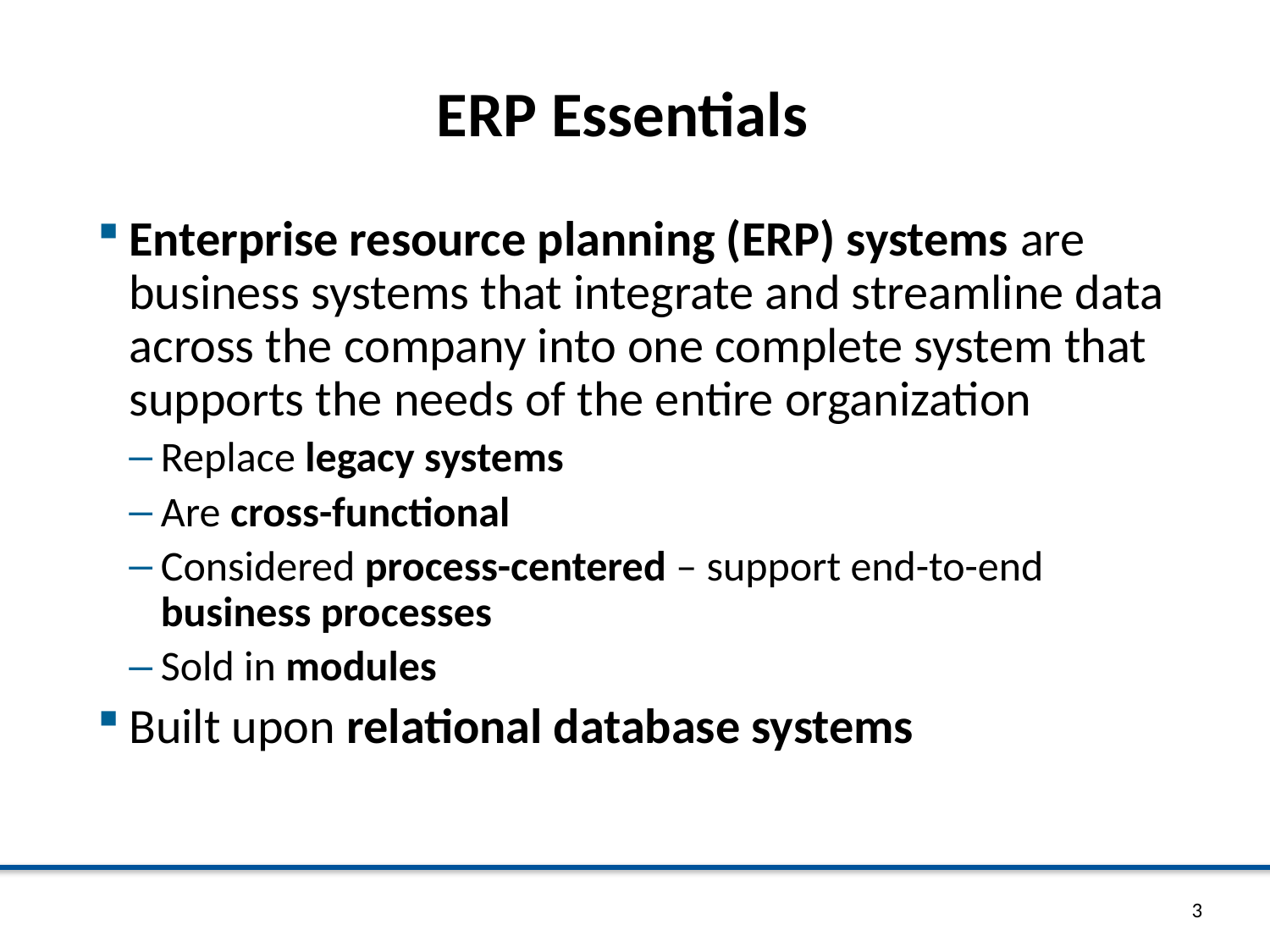

# ERP Essentials
Enterprise resource planning (ERP) systems are business systems that integrate and streamline data across the company into one complete system that supports the needs of the entire organization
Replace legacy systems
Are cross-functional
Considered process-centered – support end-to-end business processes
Sold in modules
Built upon relational database systems
3